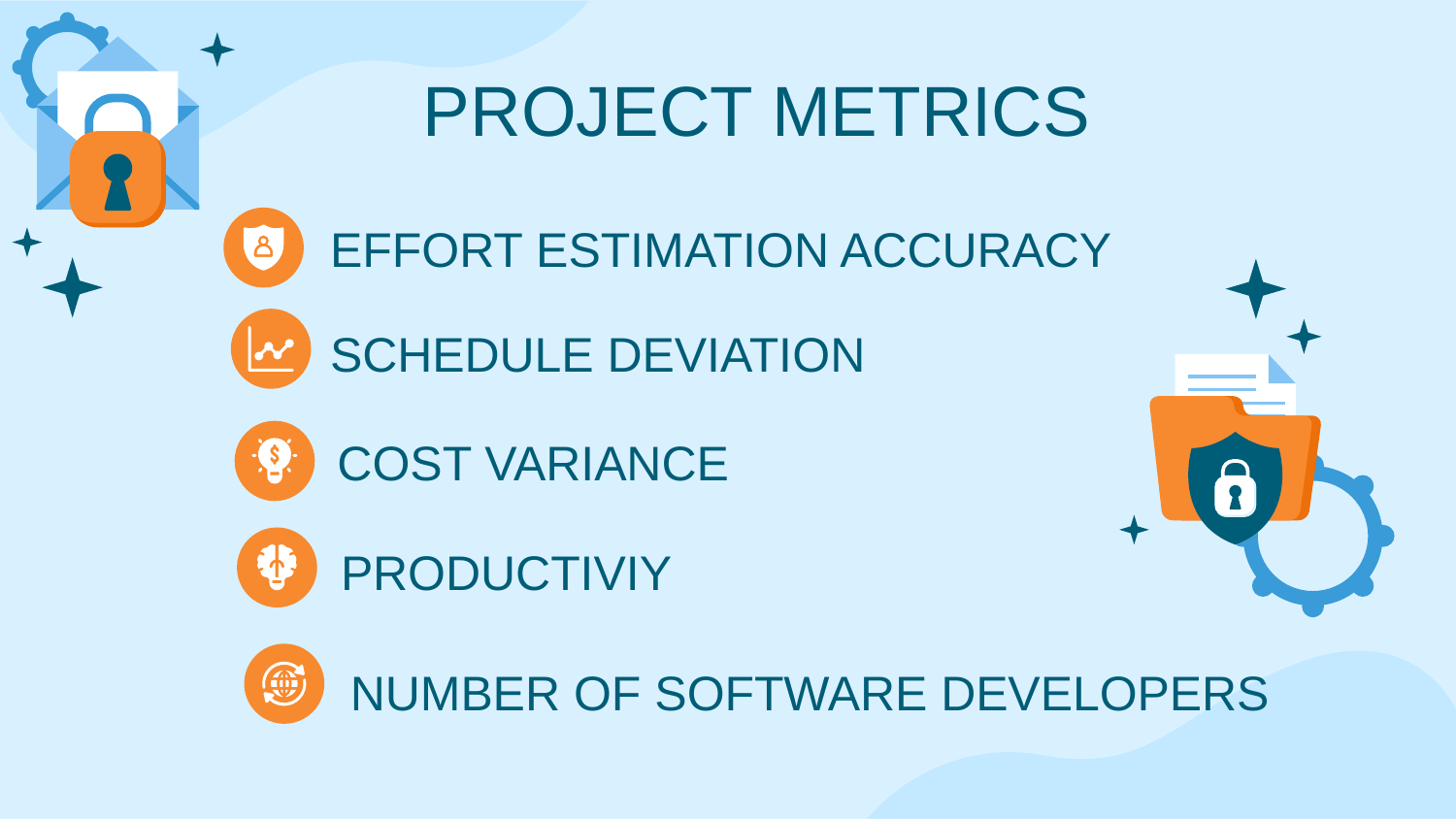

PROJECT METRICS
# EFFORT ESTIMATION ACCURACY

SCHEDULE DEVIATION

COST VARIANCE

PRODUCTIVIY

NUMBER OF SOFTWARE DEVELOPERS